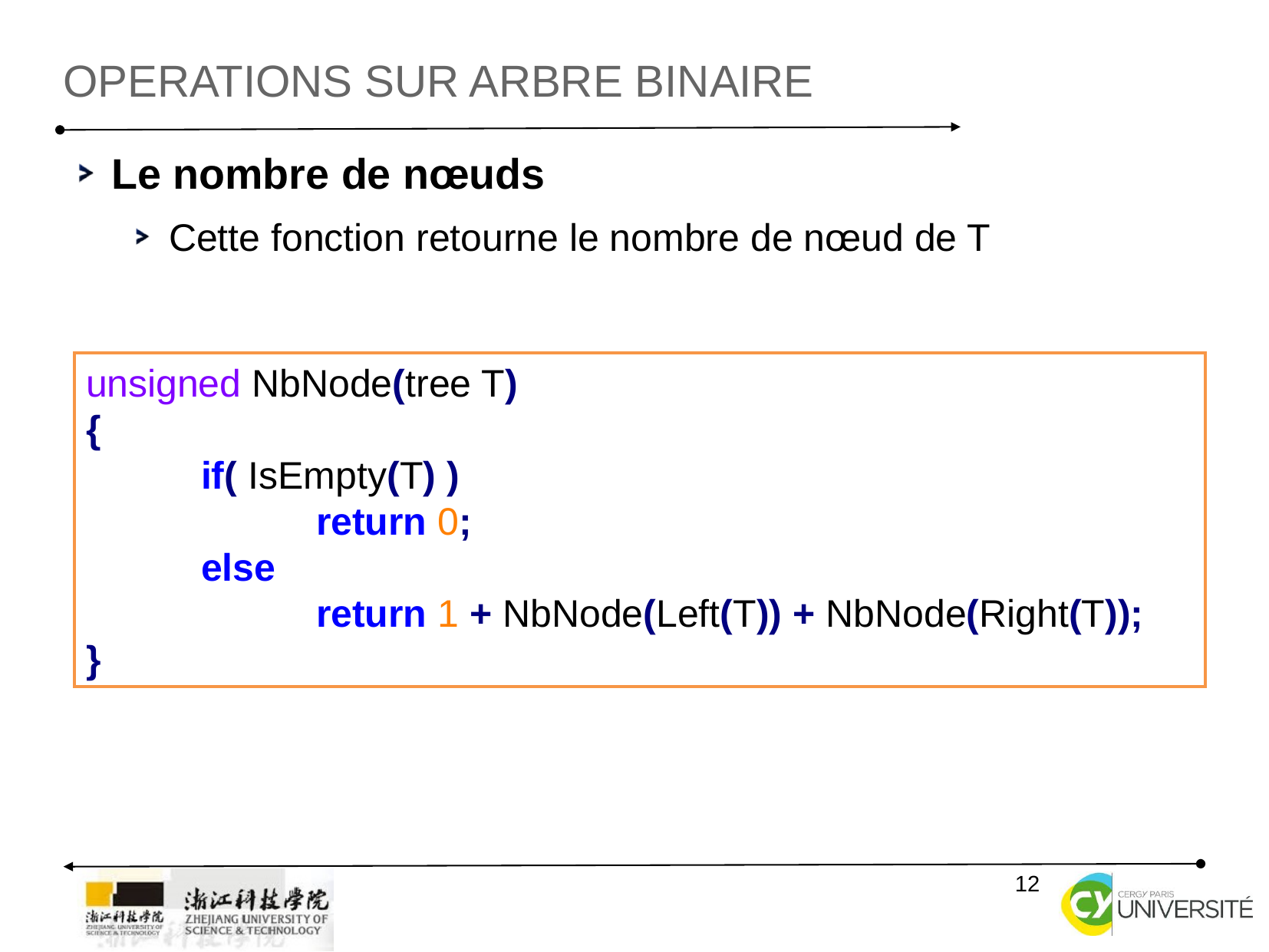

Operations sur arbre binaire
Le nombre de nœuds
Cette fonction retourne le nombre de nœud de T

unsigned NbNode(tree T)
{
	if( IsEmpty(T) )
		return 0;
	else
		return 1 + NbNode(Left(T)) + NbNode(Right(T));
}